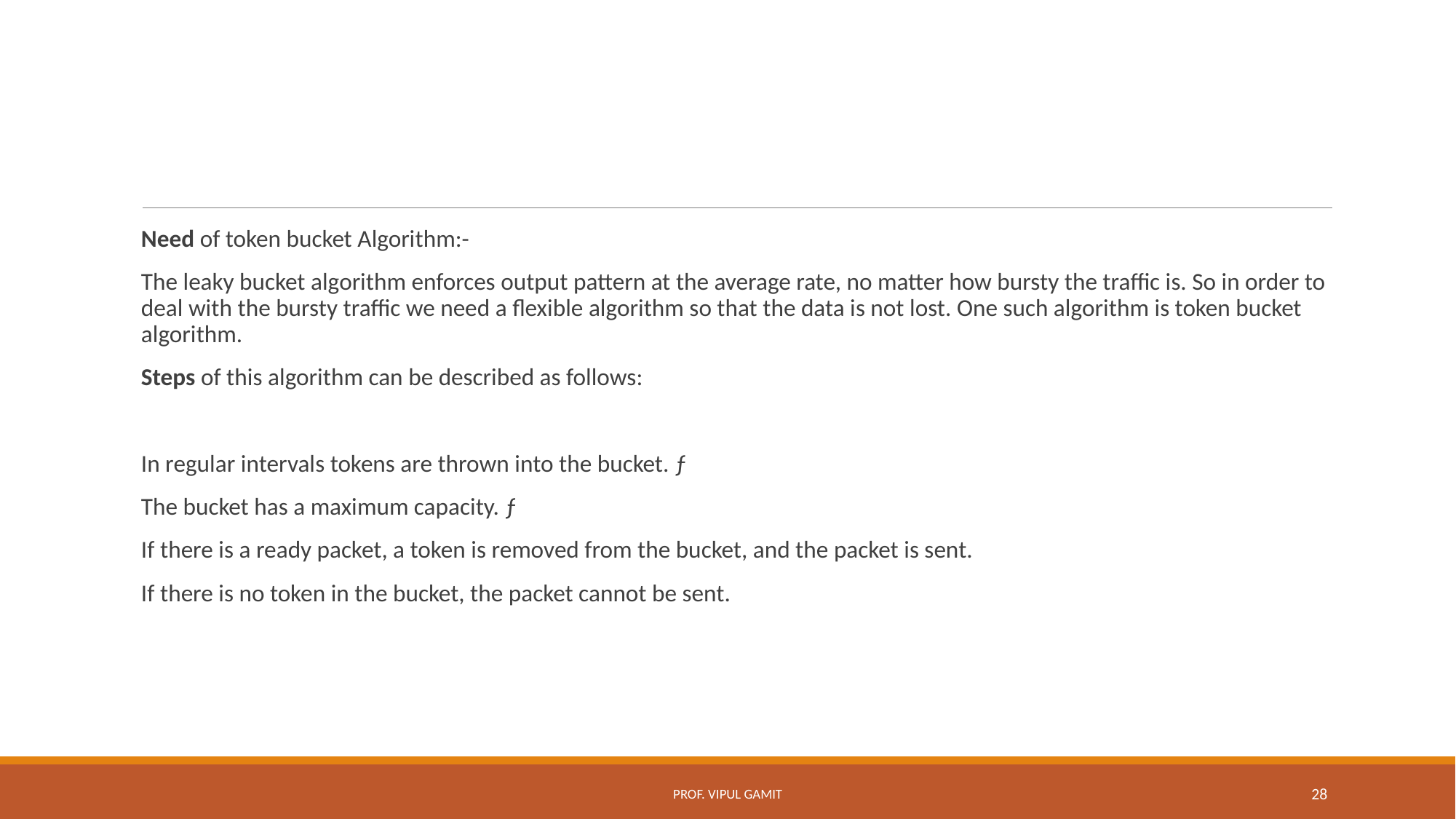

#
Need of token bucket Algorithm:-
The leaky bucket algorithm enforces output pattern at the average rate, no matter how bursty the traffic is. So in order to deal with the bursty traffic we need a flexible algorithm so that the data is not lost. One such algorithm is token bucket algorithm.
Steps of this algorithm can be described as follows:

In regular intervals tokens are thrown into the bucket. ƒ
The bucket has a maximum capacity. ƒ
If there is a ready packet, a token is removed from the bucket, and the packet is sent.
If there is no token in the bucket, the packet cannot be sent.

Prof. Vipul Gamit
28